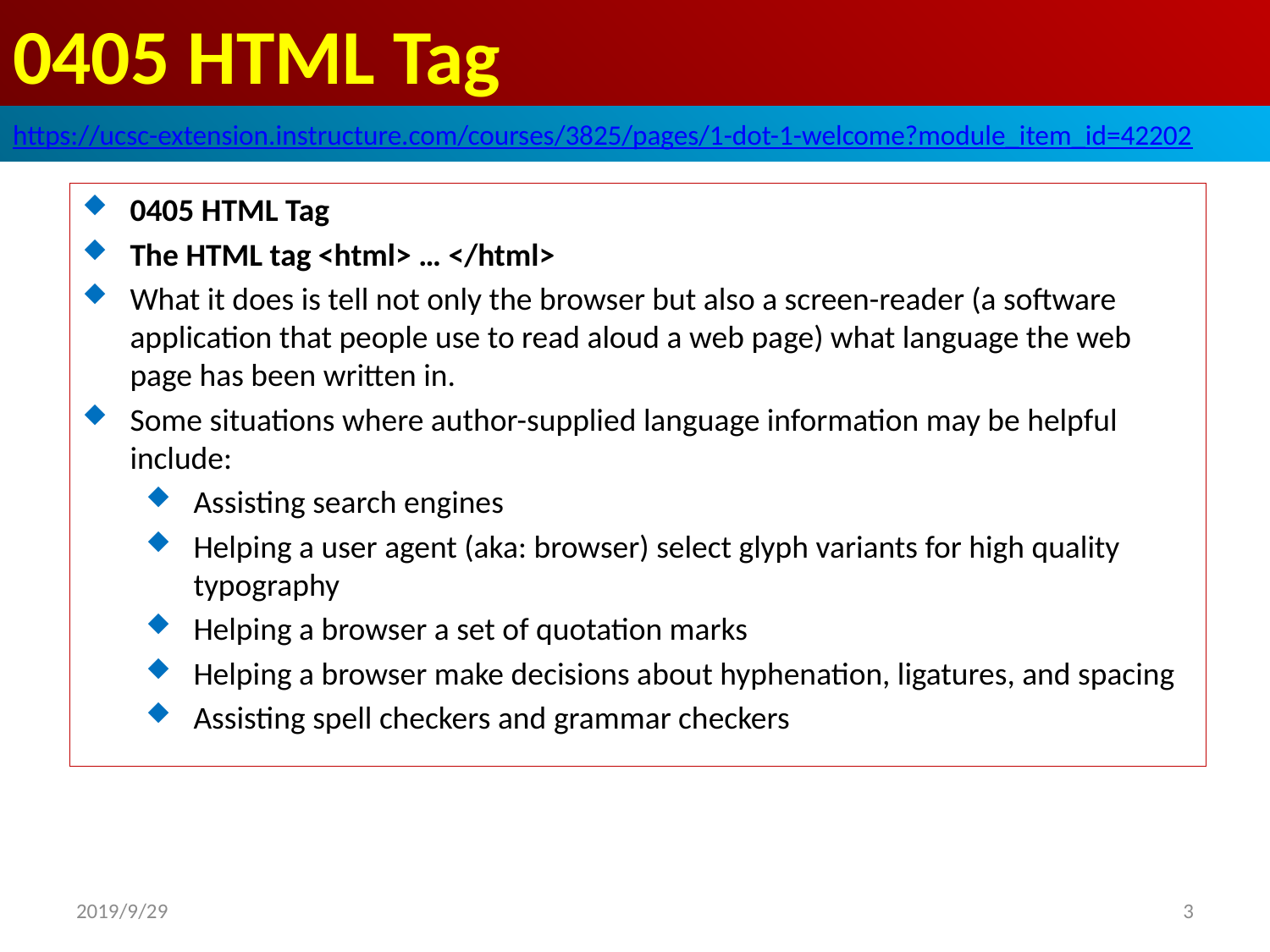

# 0405 HTML Tag

https://ucsc-extension.instructure.com/courses/3825/pages/1-dot-1-welcome?module_item_id=42202
0405 HTML Tag
The HTML tag <html> … </html>
What it does is tell not only the browser but also a screen-reader (a software application that people use to read aloud a web page) what language the web page has been written in.
Some situations where author-supplied language information may be helpful include:
Assisting search engines
Helping a user agent (aka: browser) select glyph variants for high quality typography
Helping a browser a set of quotation marks
Helping a browser make decisions about hyphenation, ligatures, and spacing
Assisting spell checkers and grammar checkers
2019/9/29
3